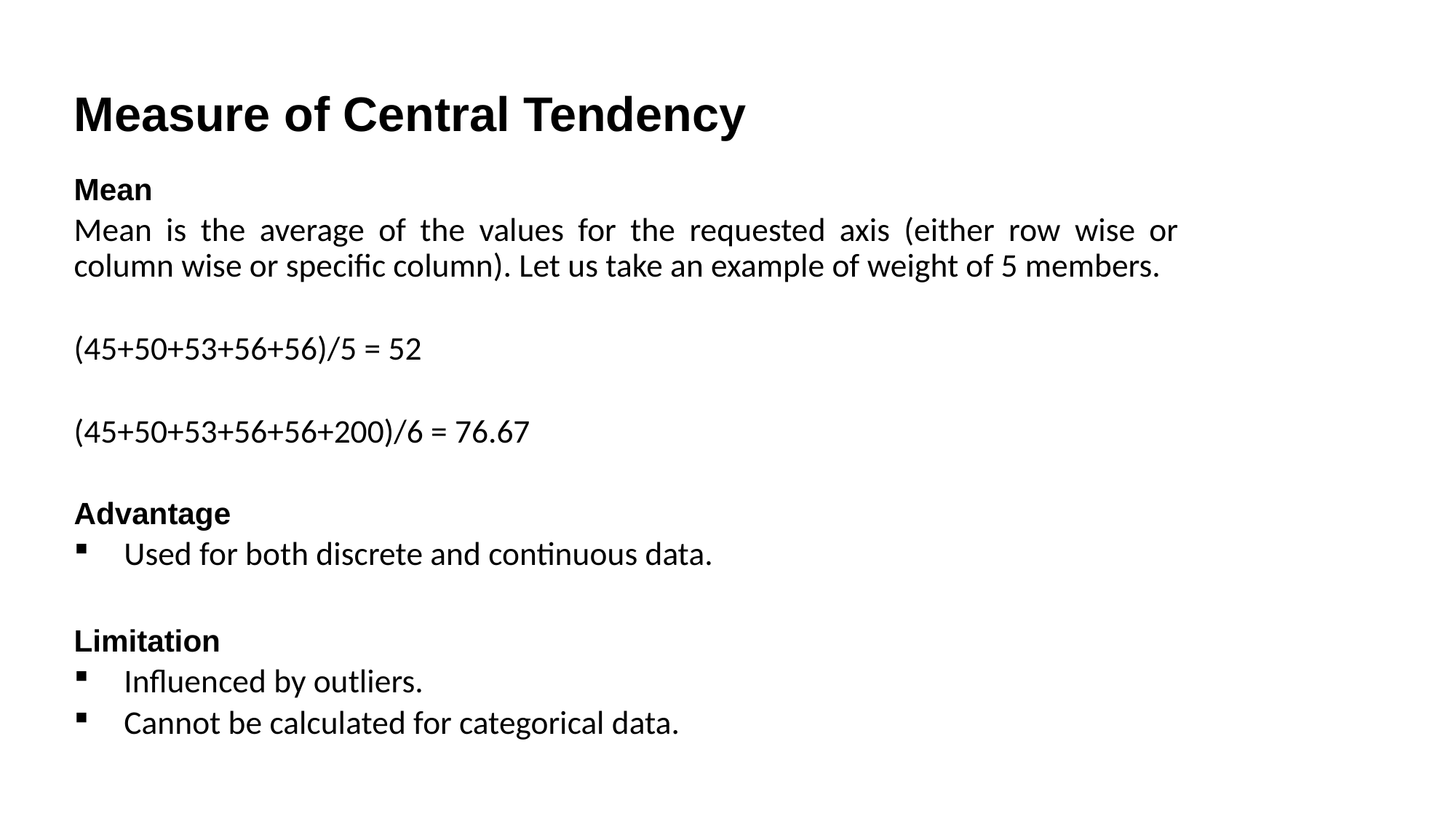

# Measure of Central Tendency
Mean
Mean is the average of the values for the requested axis (either row wise or column wise or specific column). Let us take an example of weight of 5 members.

(45+50+53+56+56)/5 = 52

(45+50+53+56+56+200)/6 = 76.67

Advantage
Used for both discrete and continuous data.

Limitation
Influenced by outliers.
Cannot be calculated for categorical data.